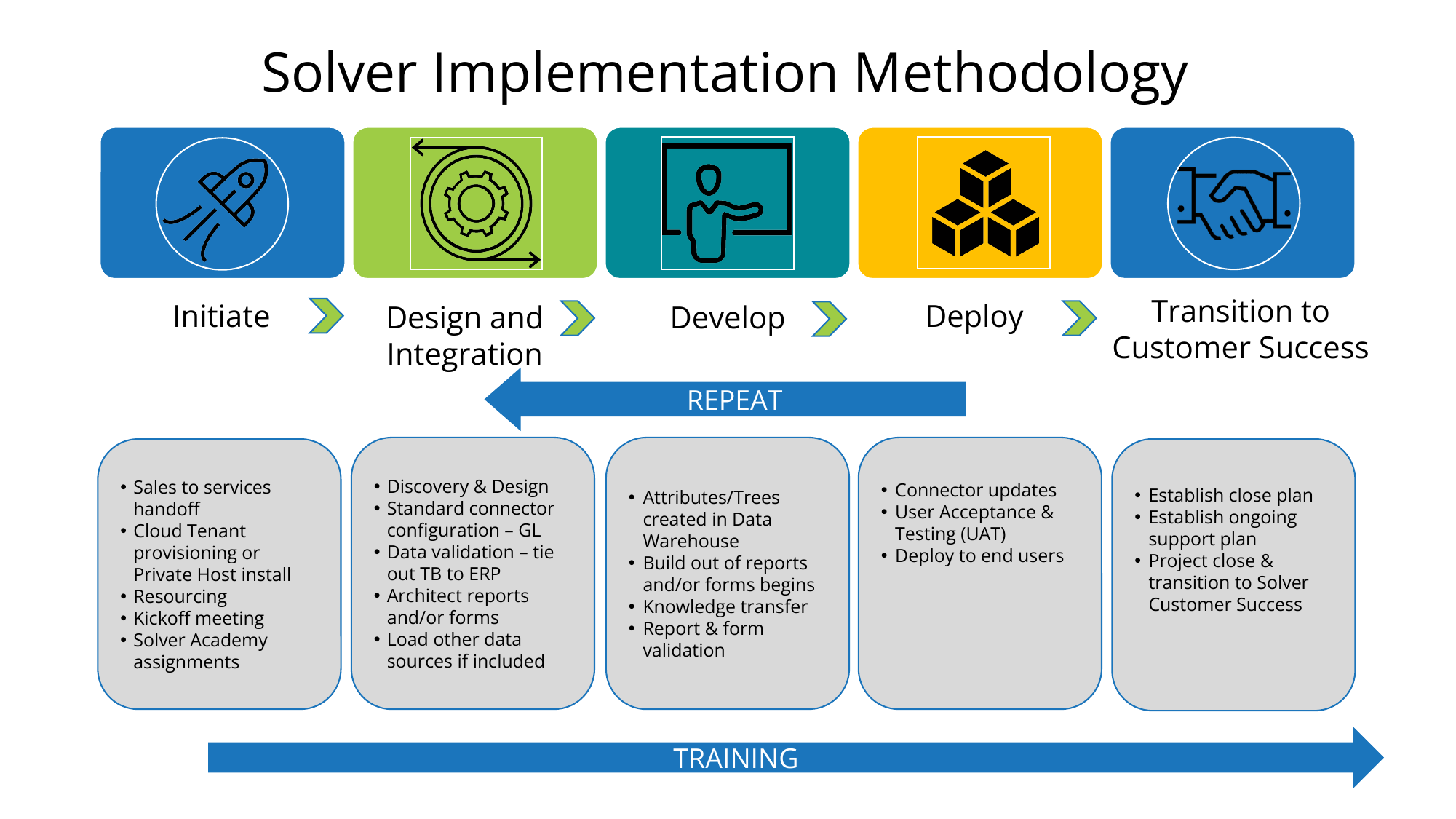

# Solver Implementation Methodology

Transition to Customer Success
Initiate
 Deploy
Design and Integration
Develop

REPEAT
Attributes/Trees created in Data Warehouse
Build out of reports and/or forms begins
Knowledge transfer
Report & form validation
Connector updates
User Acceptance & Testing (UAT)
Deploy to end users

Discovery & Design
Standard connector configuration – GL
Data validation – tie out TB to ERP
Architect reports and/or forms
Load other data sources if included
Sales to services handoff
Cloud Tenant provisioning or Private Host install
Resourcing
Kickoff meeting
Solver Academy assignments
Establish close plan
Establish ongoing support plan
Project close & transition to Solver Customer Success

TRAINING